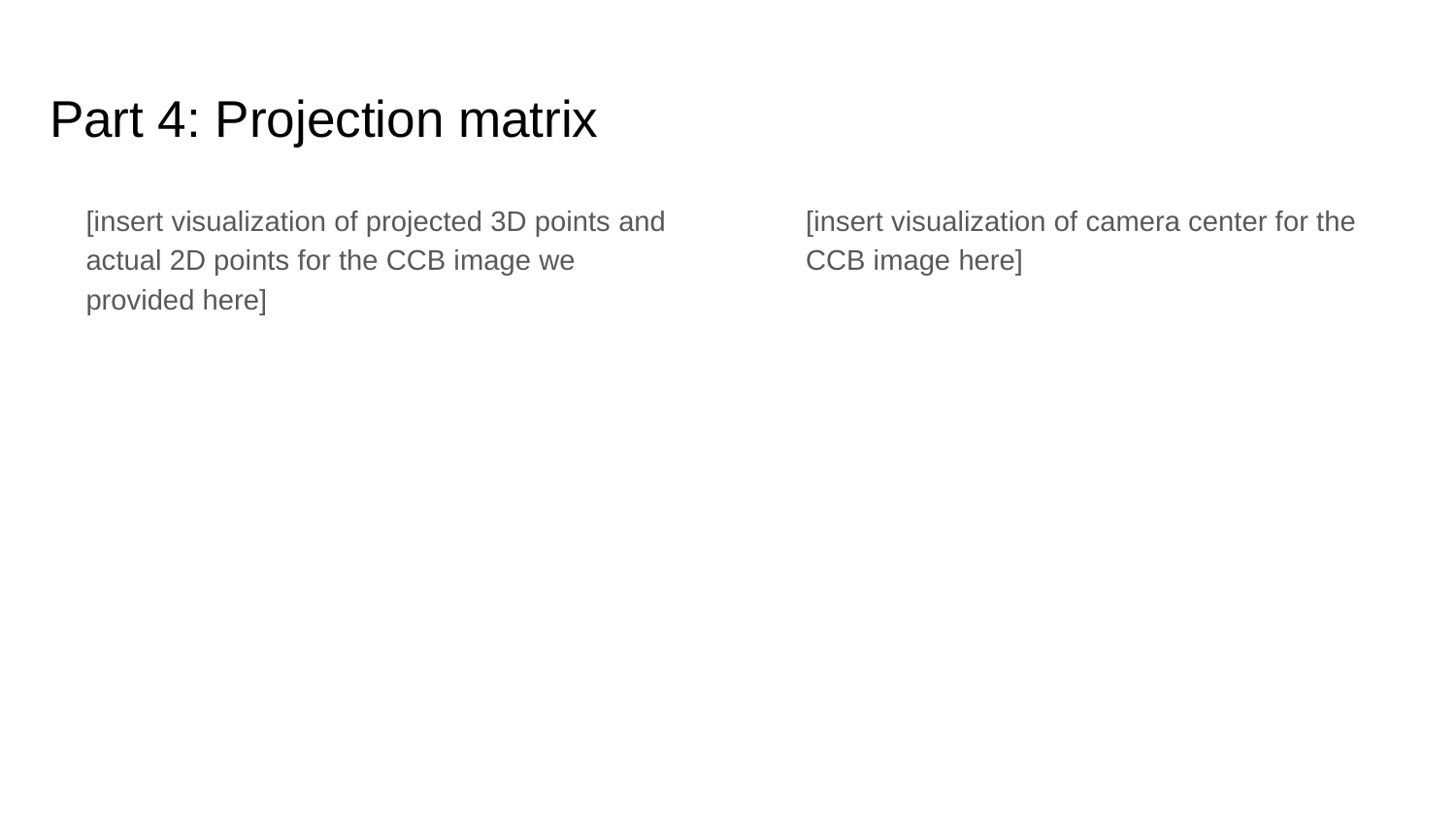

# Part 4: Projection matrix
[insert visualization of projected 3D points and actual 2D points for the CCB image we provided here]
[insert visualization of camera center for the CCB image here]